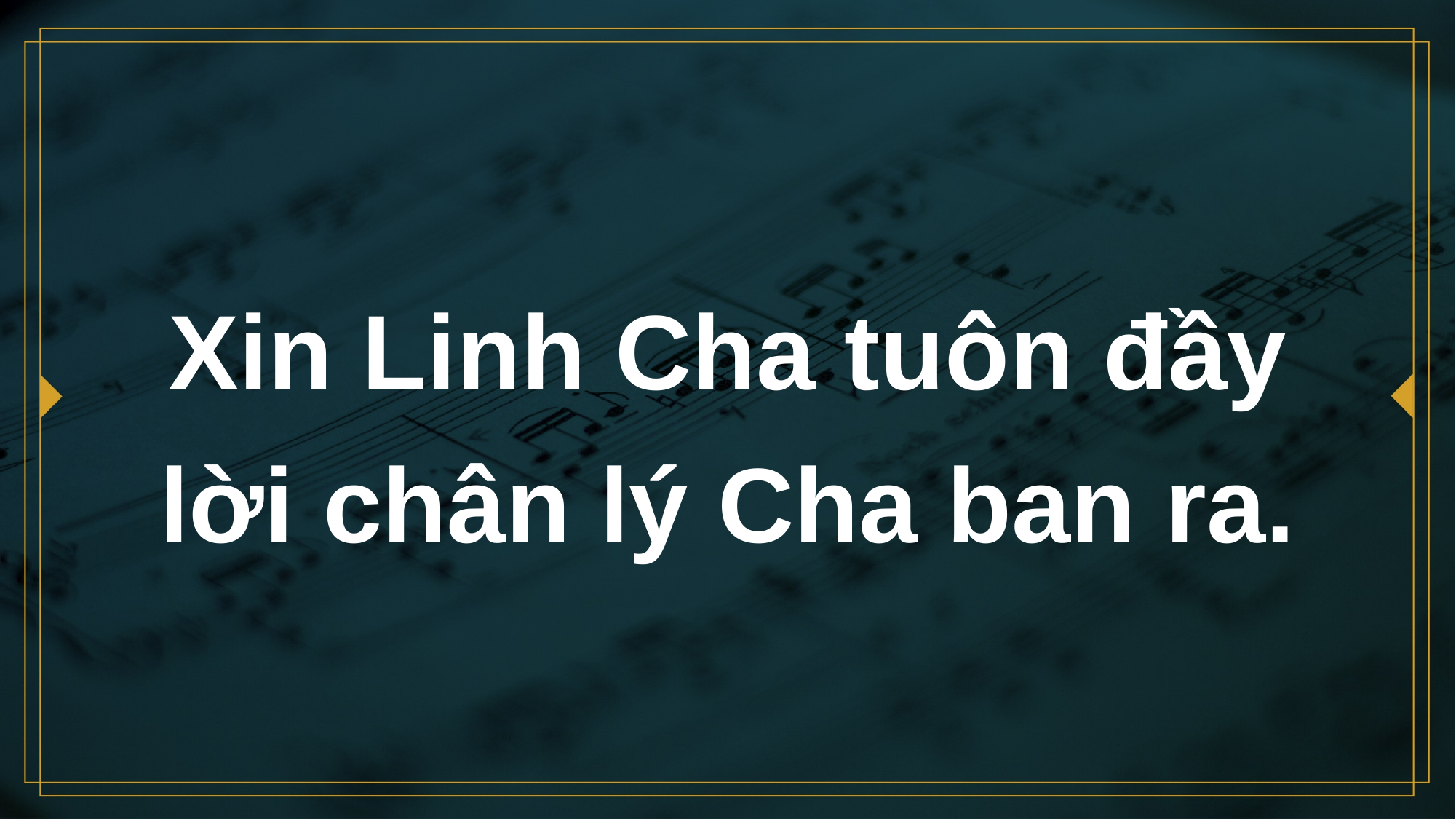

# Xin Linh Cha tuôn đầy lời chân lý Cha ban ra.